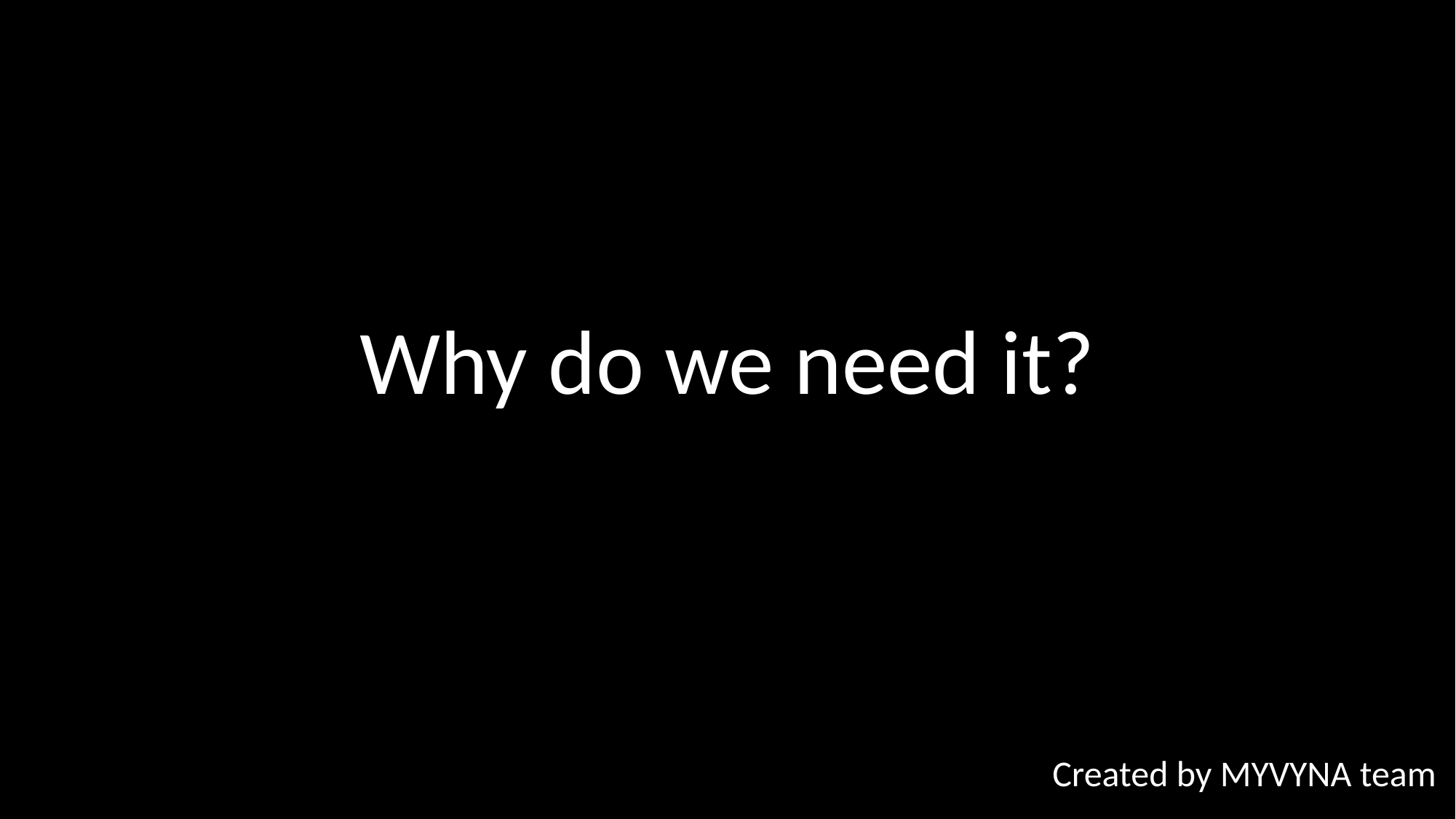

# Why do we need it?
Created by MYVYNA team